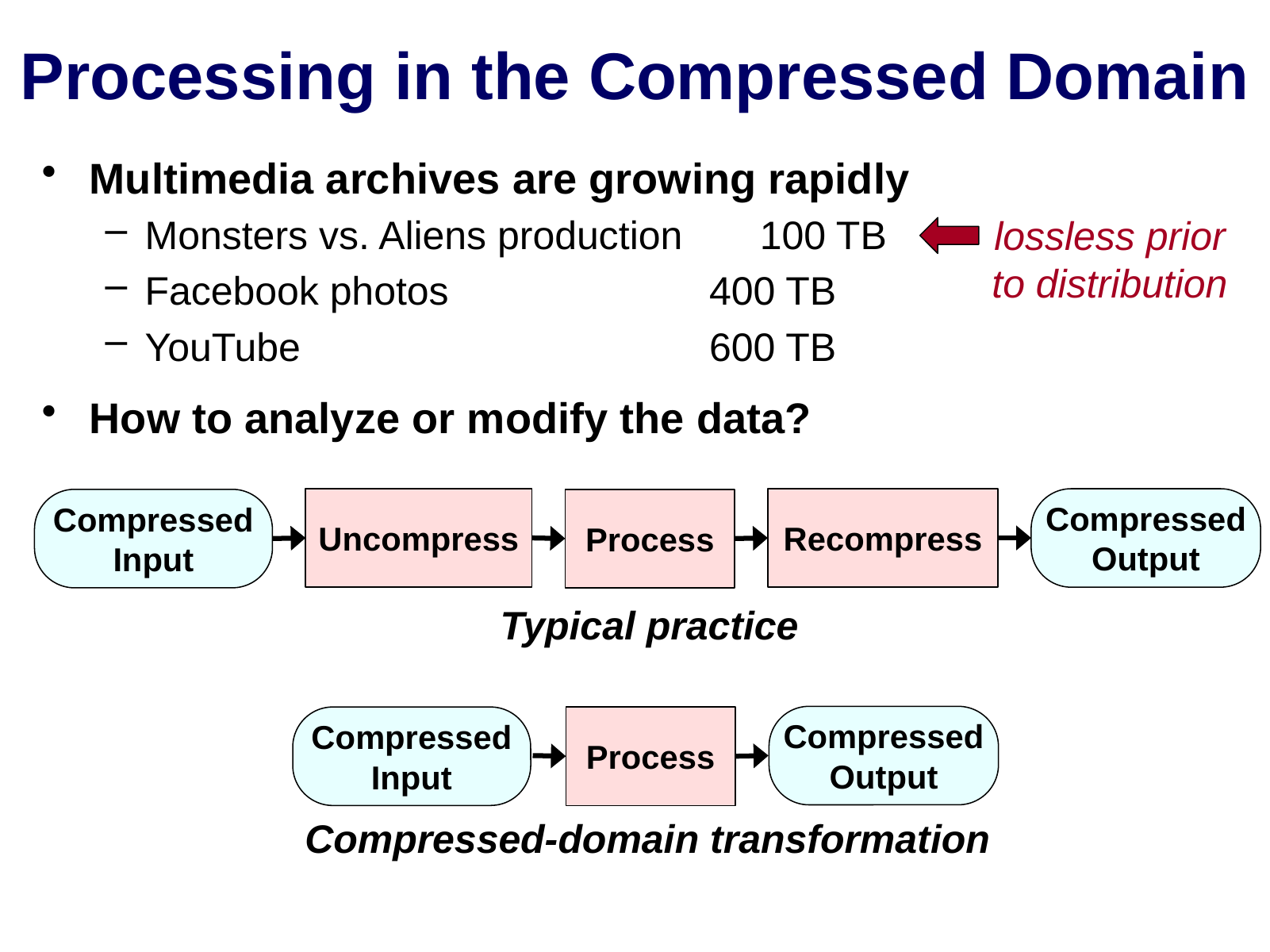

# Processing in the Compressed Domain
Multimedia archives are growing rapidly
Monsters vs. Aliens production       100 TB
Facebook photos		        400 TB
YouTube			        600 TB
How to analyze or modify the data?
lossless prior
to distribution

Compressed
Output
Uncompress
Recompress
Compressed
Input
Process
Typical practice
Compressed
Output
Compressed
Input
Process
Compressed-domain transformation